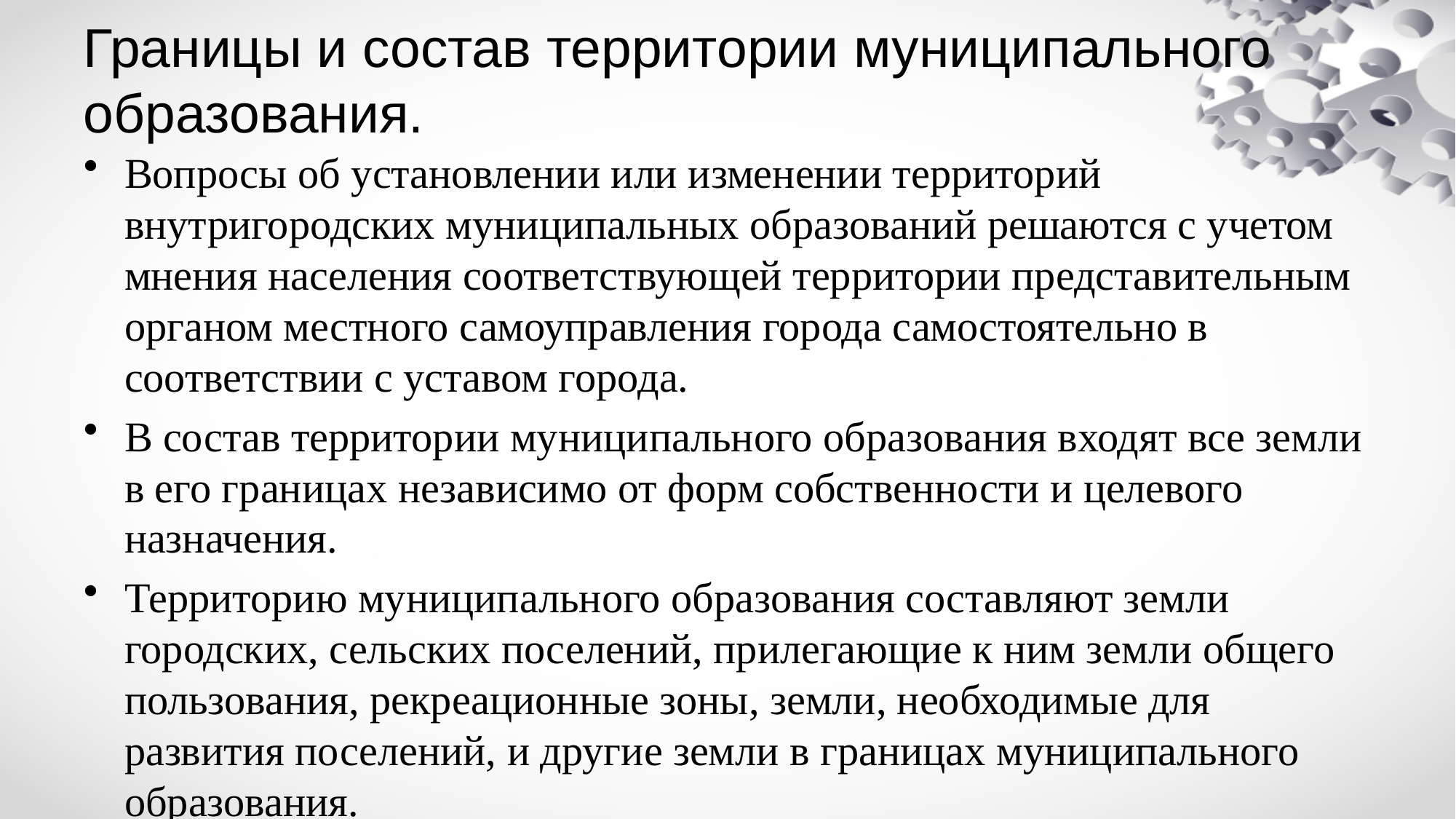

# Границы и состав территории муниципального образования.
Вопросы об установлении или изменении территорий внутригородских муниципальных образований решаются с учетом мнения населения соответствующей территории представительным органом местного самоуправления города самостоятельно в соответствии с уставом города.
В состав территории муниципального образования входят все земли в его границах независимо от форм собственности и целевого назначения.
Территорию муниципального образования составляют земли городских, сельских поселений, прилегающие к ним земли общего пользования, рекреационные зоны, земли, необходимые для развития поселений, и другие земли в границах муниципального образования.